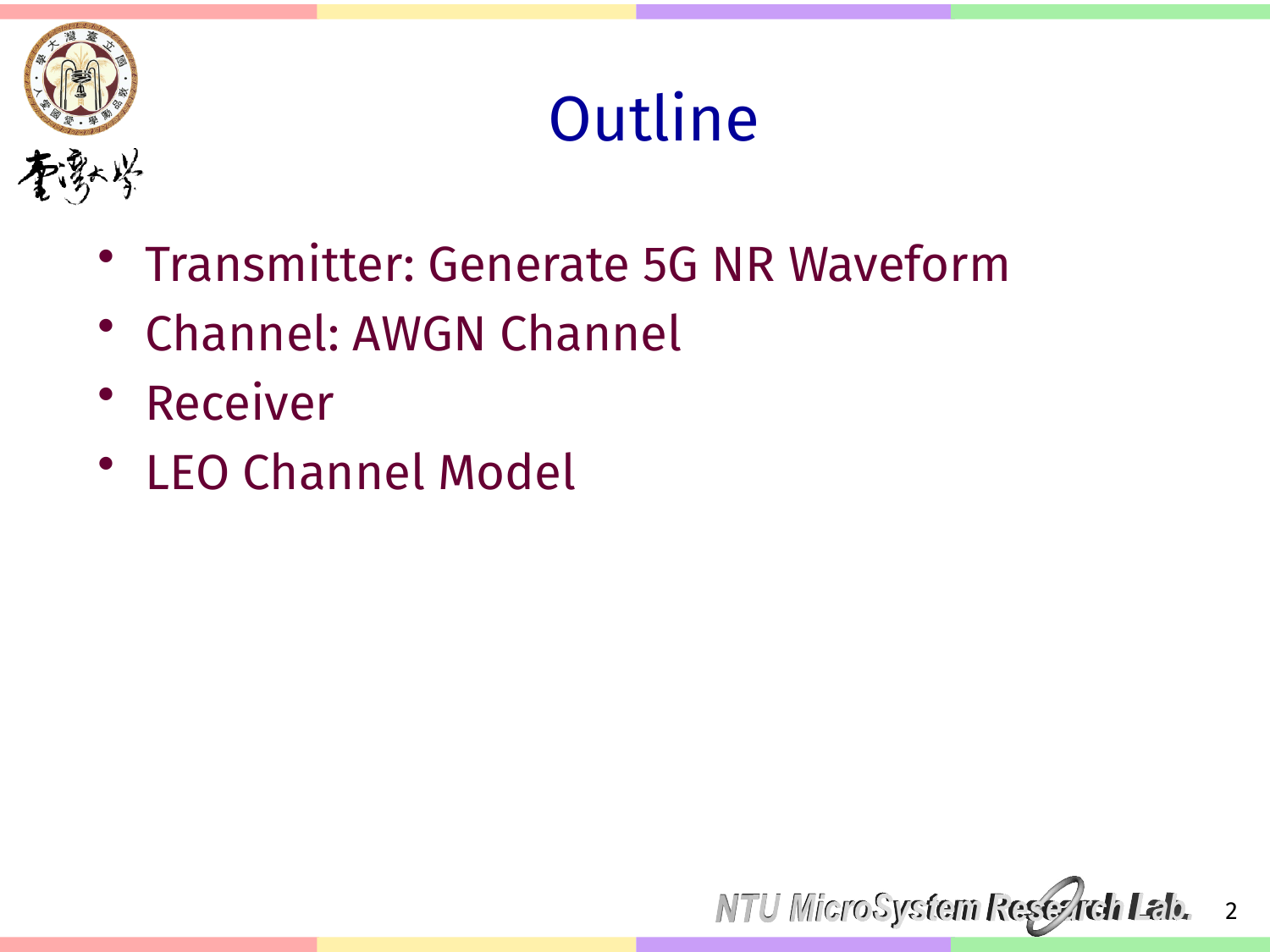

# Outline
Transmitter: Generate 5G NR Waveform
Channel: AWGN Channel
Receiver
LEO Channel Model

2